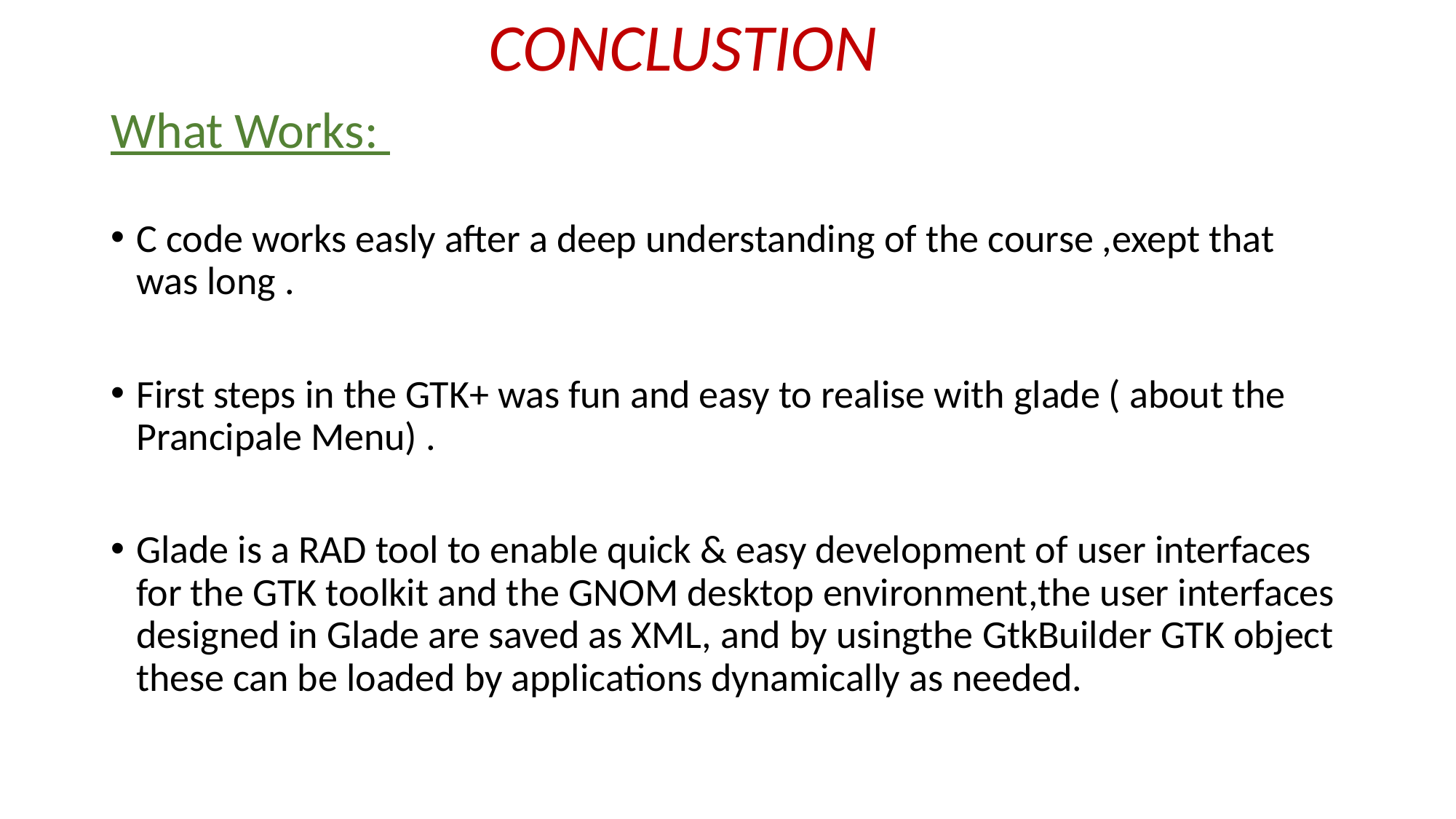

# CONCLUSTION
What Works:

C code works easly after a deep understanding of the course ,exept that was long .

First steps in the GTK+ was fun and easy to realise with glade ( about the Prancipale Menu) .

Glade is a RAD tool to enable quick & easy development of user interfaces for the GTK toolkit and the GNOM desktop environment,the user interfaces designed in Glade are saved as XML, and by usingthe GtkBuilder GTK object these can be loaded by applications dynamically as needed.